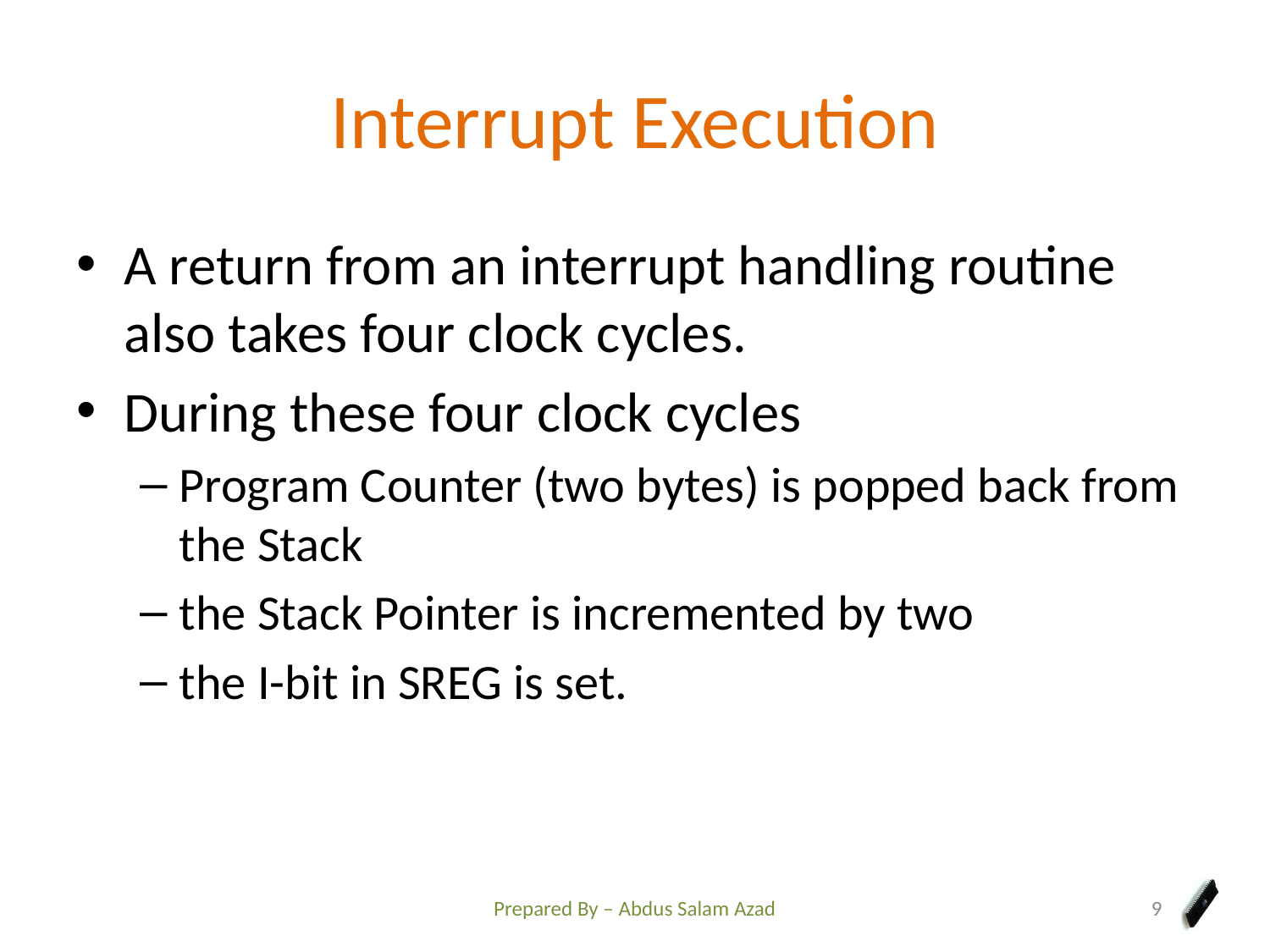

# Interrupt Execution
A return from an interrupt handling routine also takes four clock cycles.
During these four clock cycles
Program Counter (two bytes) is popped back from the Stack
the Stack Pointer is incremented by two
the I-bit in SREG is set.
Prepared By – Abdus Salam Azad
9